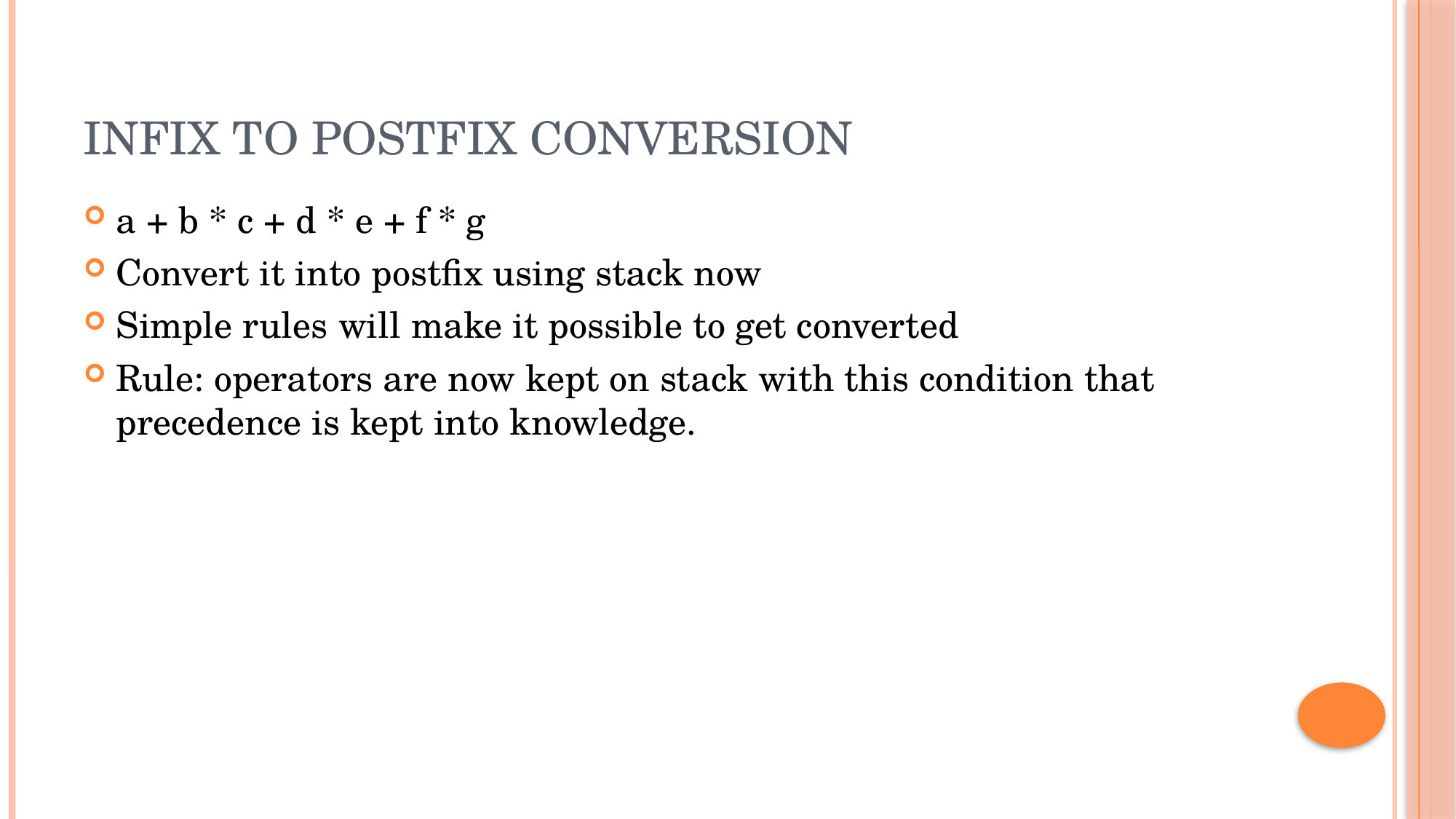

# Infix to postfix conversion
a + b * c + d * e + f * g
Convert it into postfix using stack now
Simple rules will make it possible to get converted
Rule: operators are now kept on stack with this condition that precedence is kept into knowledge.